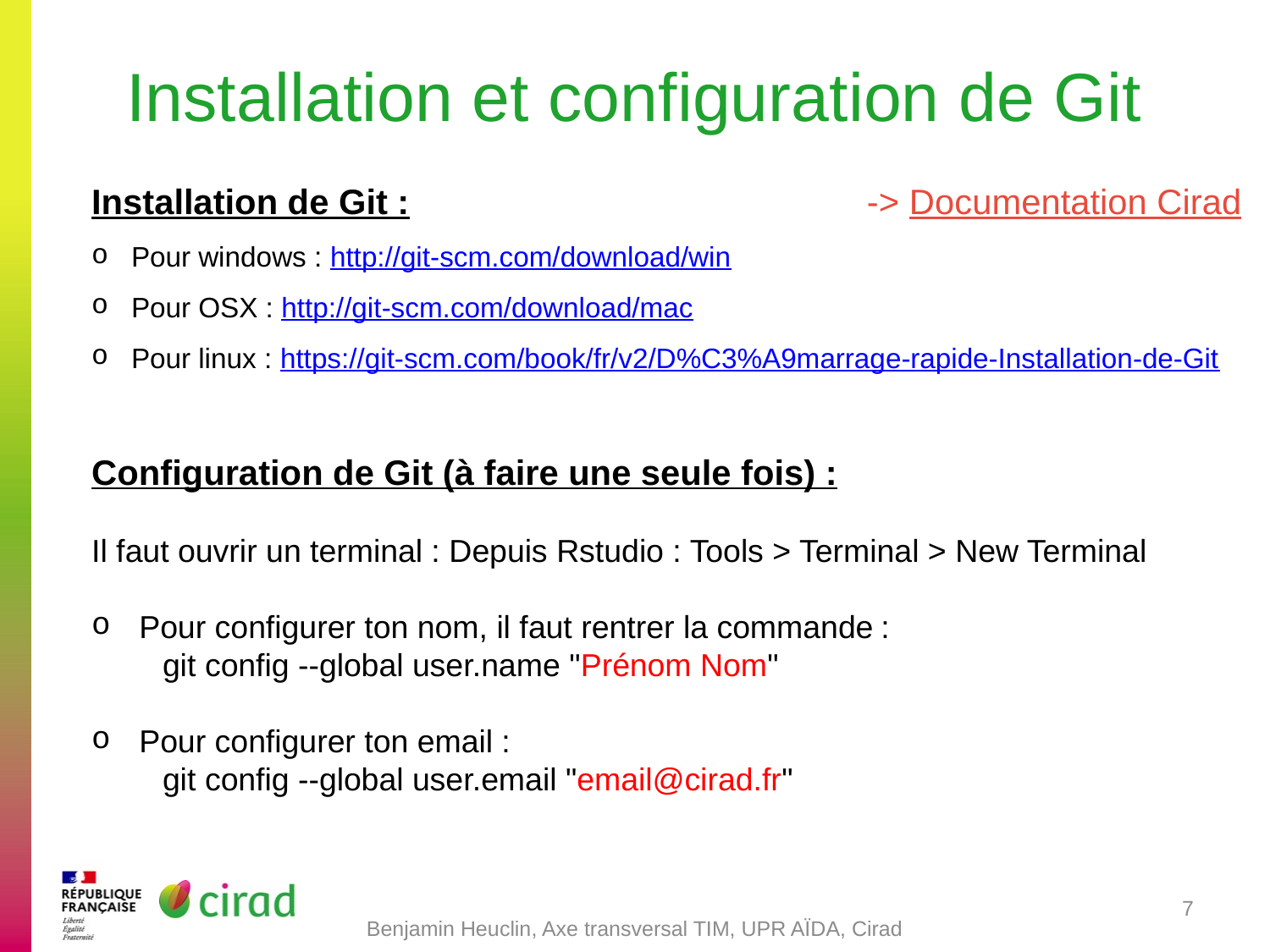

# Installation et configuration de Git
Installation de Git :                                               -> Documentation Cirad
Pour windows : http://git-scm.com/download/win
Pour OSX : http://git-scm.com/download/mac
Pour linux : https://git-scm.com/book/fr/v2/D%C3%A9marrage-rapide-Installation-de-Git

Configuration de Git (à faire une seule fois) :

Il faut ouvrir un terminal : Depuis Rstudio : Tools > Terminal > New Terminal

Pour configurer ton nom, il faut rentrer la commande :
        git config --global user.name "Prénom Nom"

Pour configurer ton email :
        git config --global user.email "email@cirad.fr"

7
Benjamin Heuclin, Axe transversal TIM, UPR AÏDA, Cirad